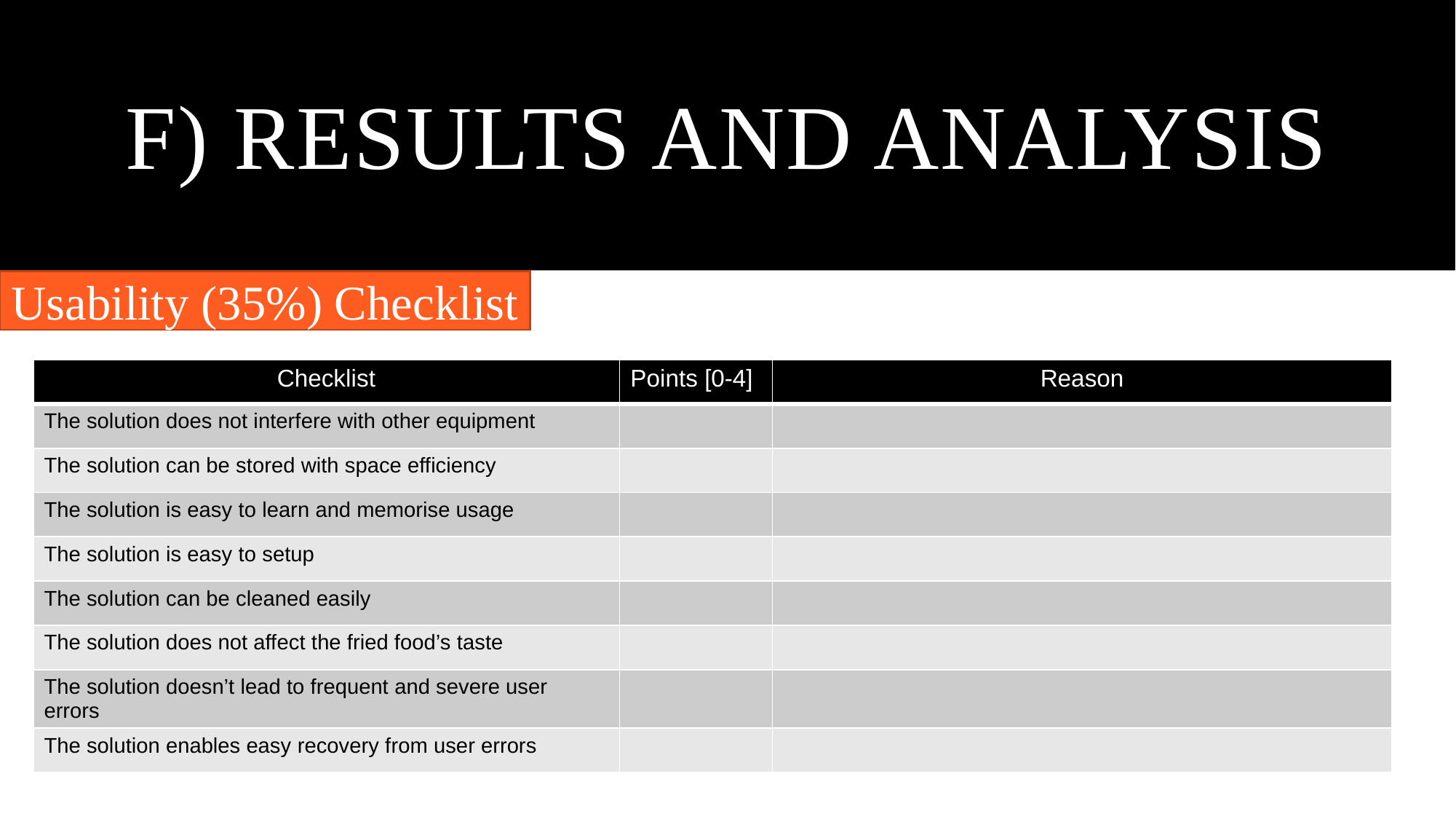

# f) Results and analysis
Usability (35%) Checklist
| Checklist | Points [0-4] | Reason |
| --- | --- | --- |
| The solution does not interfere with other equipment |  |  |
| The solution can be stored with space efficiency |  |  |
| The solution is easy to learn and memorise usage |  |  |
| The solution is easy to setup |  |  |
| The solution can be cleaned easily |  |  |
| The solution does not affect the fried food’s taste |  |  |
| The solution doesn’t lead to frequent and severe user errors |  |  |
| The solution enables easy recovery from user errors |  |  |